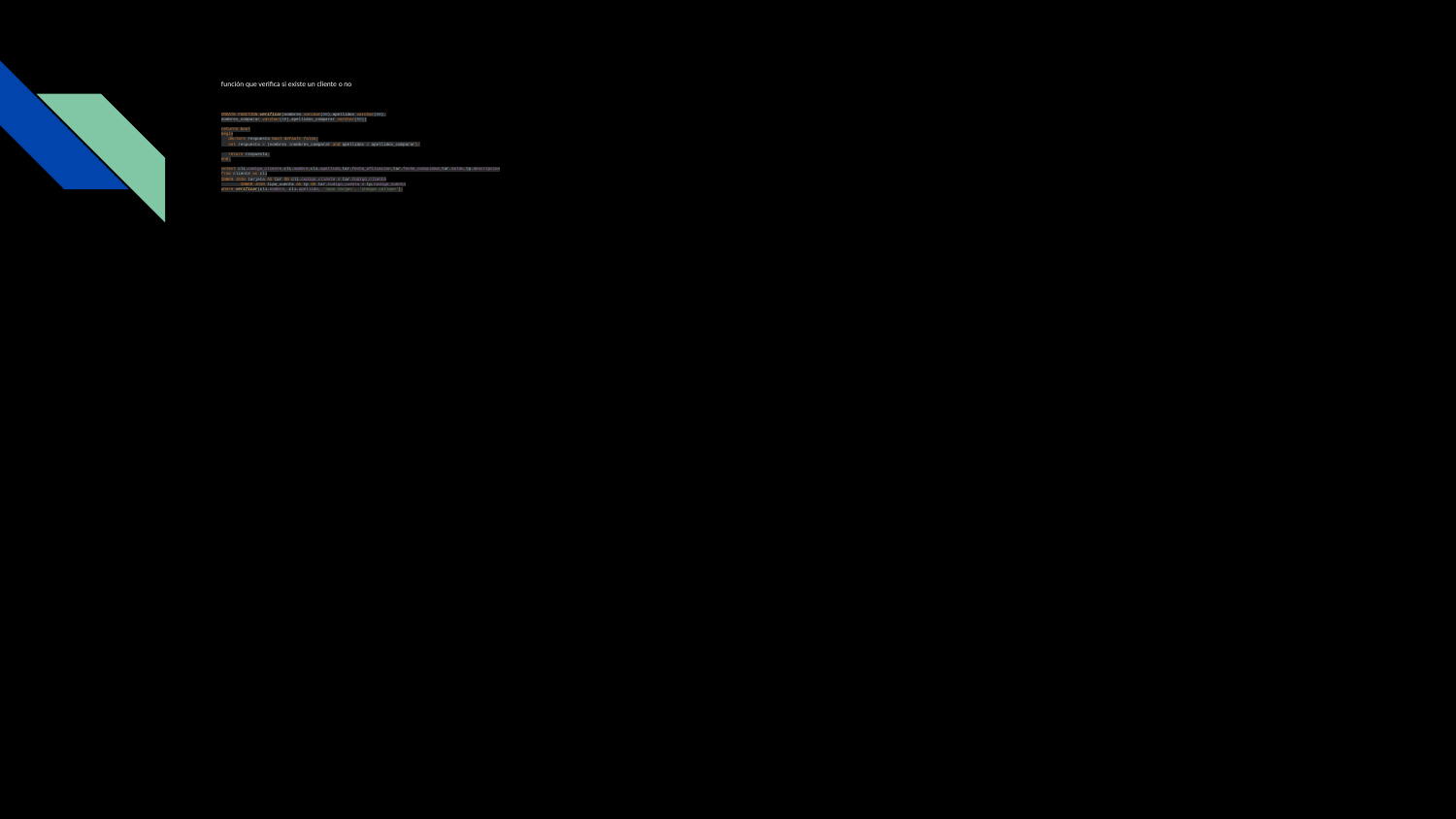

# función que verifica si existe un cliente o no

CREATE FUNCTION verificar(nombres varchar(50),apellidos varchar(50),
nombres_comparar varchar(50),apellidos_comparar varchar(50))

returns bool
begin
   declare respuesta bool default false;
   set respuesta = (nombres =nombres_comparar and apellidos = apellidos_comparar);

   return respuesta;
end;

select cli.codigo_cliente,cli.nombre,cli.apellido,tar.fecha_afiliacion,tar.fecha_caducidad,tar.Saldo,tp.descripcion
from cliente as cli
INNER JOIN tarjeta AS tar ON cli.codigo_cliente = tar.Codigo_cliente
        INNER JOIN tipo_cuenta AS tp ON tar.Codigo_cuenta = tp.Codigo_cuenta
where verificar(cli.nombre, cli.apellido, 'Juan Vargas', 'choque collque');